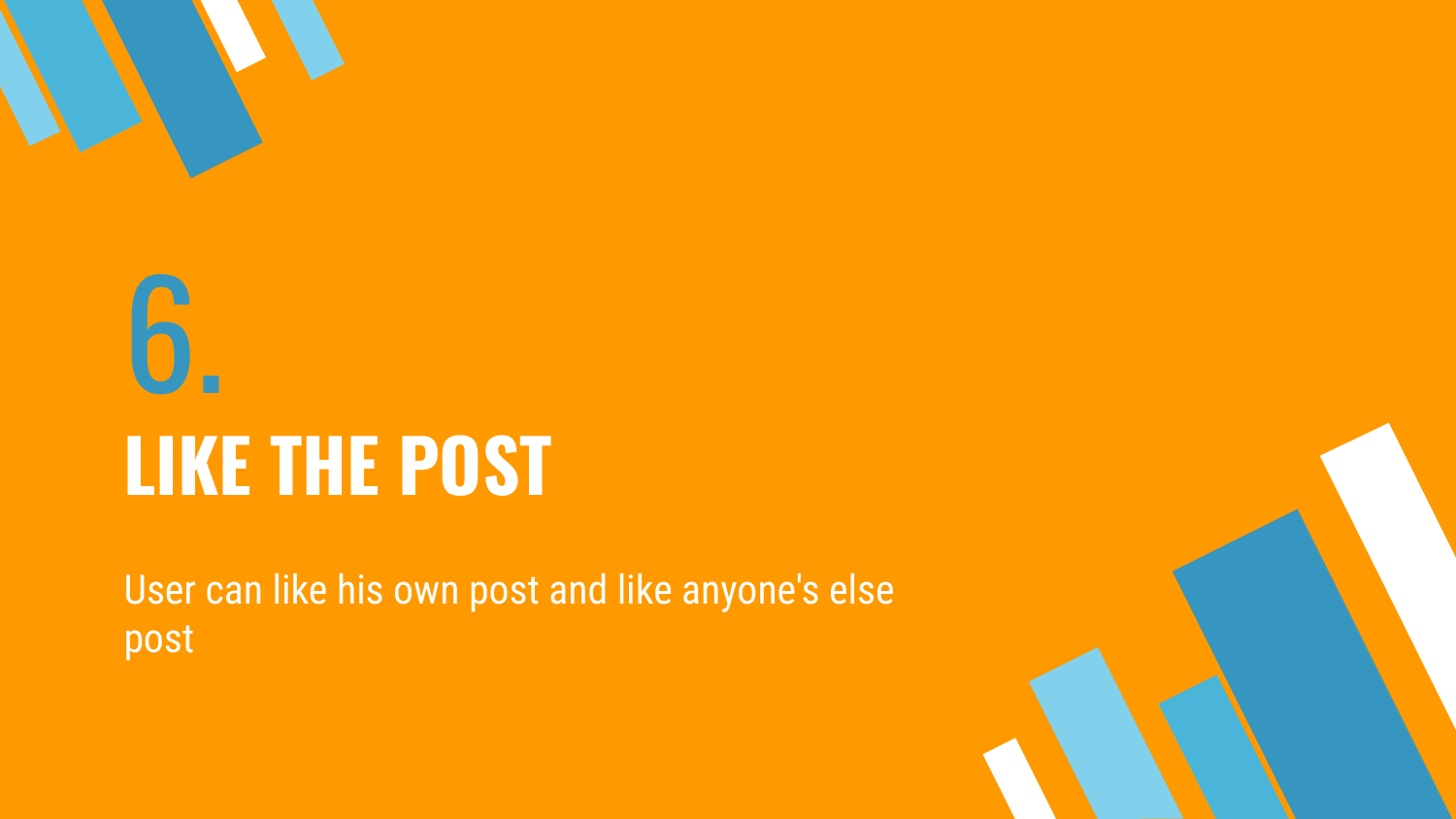

11
# 6.
LIKE THE POST
User can like his own post and like anyone's else post